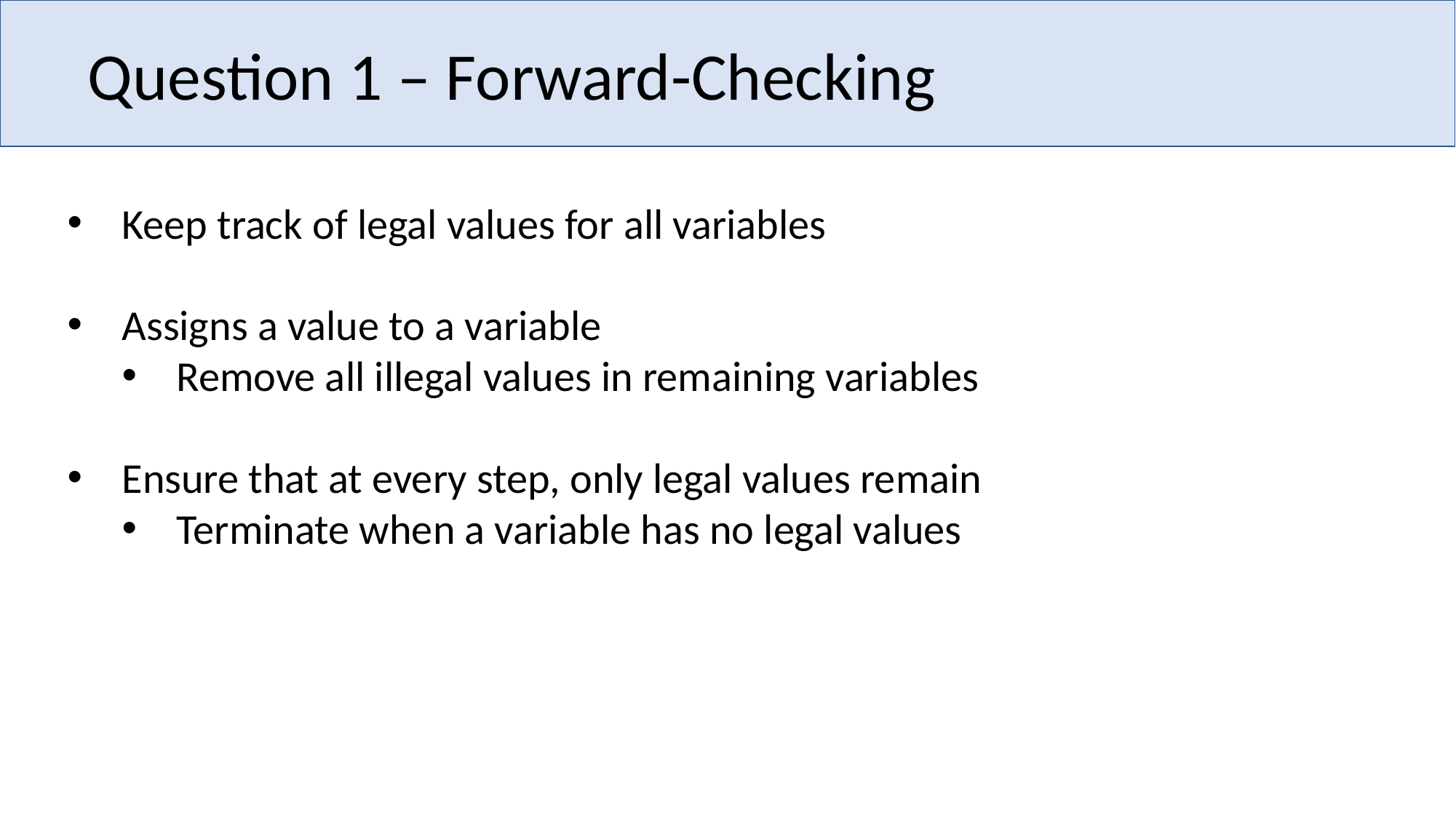

# Question 1 – Forward-Checking

Keep track of legal values for all variables

Assigns a value to a variable
Remove all illegal values in remaining variables

Ensure that at every step, only legal values remain
Terminate when a variable has no legal values